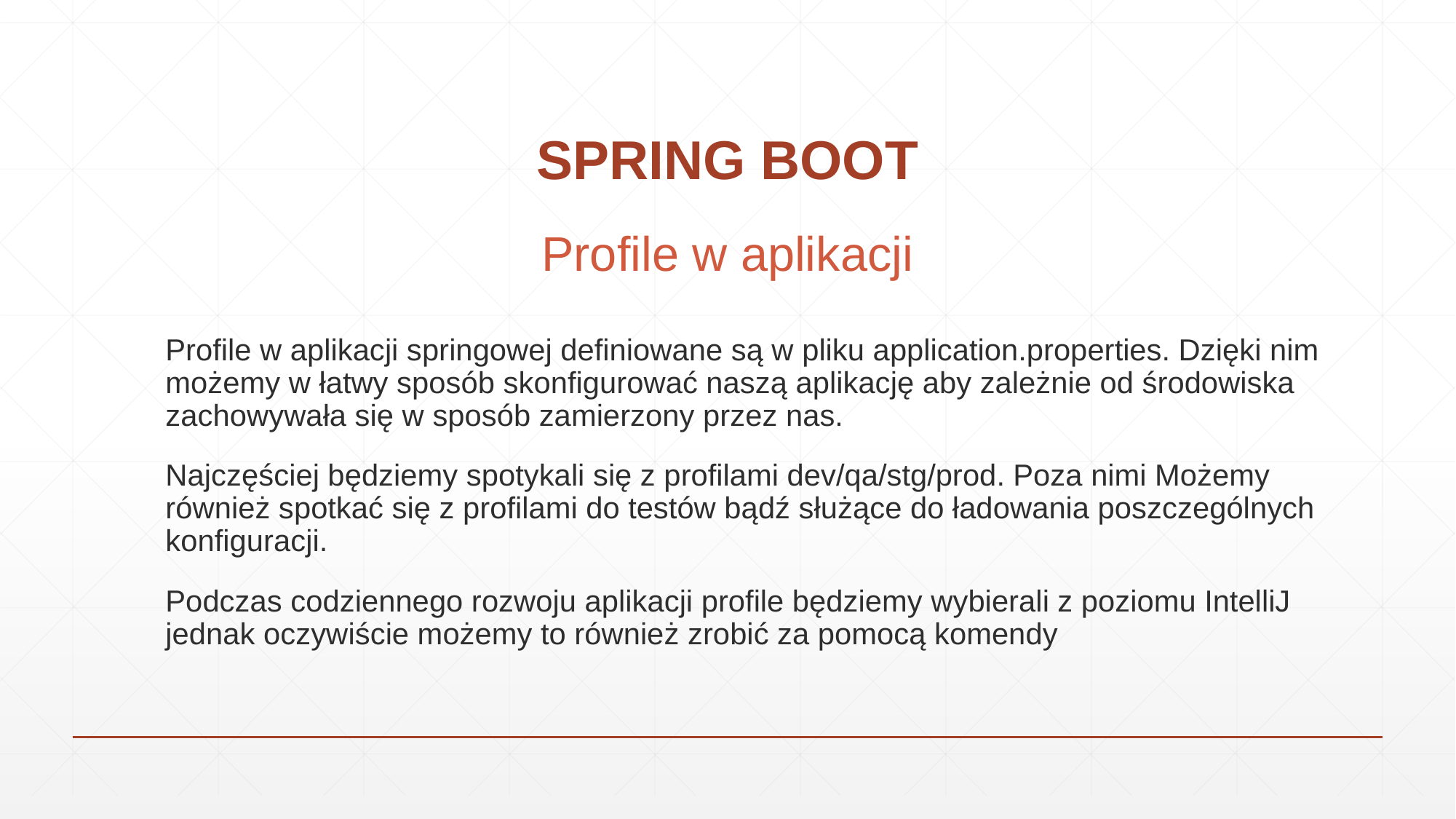

# SPRING BOOT
Profile w aplikacji
Profile w aplikacji springowej definiowane są w pliku application.properties. Dzięki nim możemy w łatwy sposób skonfigurować naszą aplikację aby zależnie od środowiska zachowywała się w sposób zamierzony przez nas.
Najczęściej będziemy spotykali się z profilami dev/qa/stg/prod. Poza nimi Możemy również spotkać się z profilami do testów bądź służące do ładowania poszczególnych konfiguracji.
Podczas codziennego rozwoju aplikacji profile będziemy wybierali z poziomu IntelliJ jednak oczywiście możemy to również zrobić za pomocą komendy